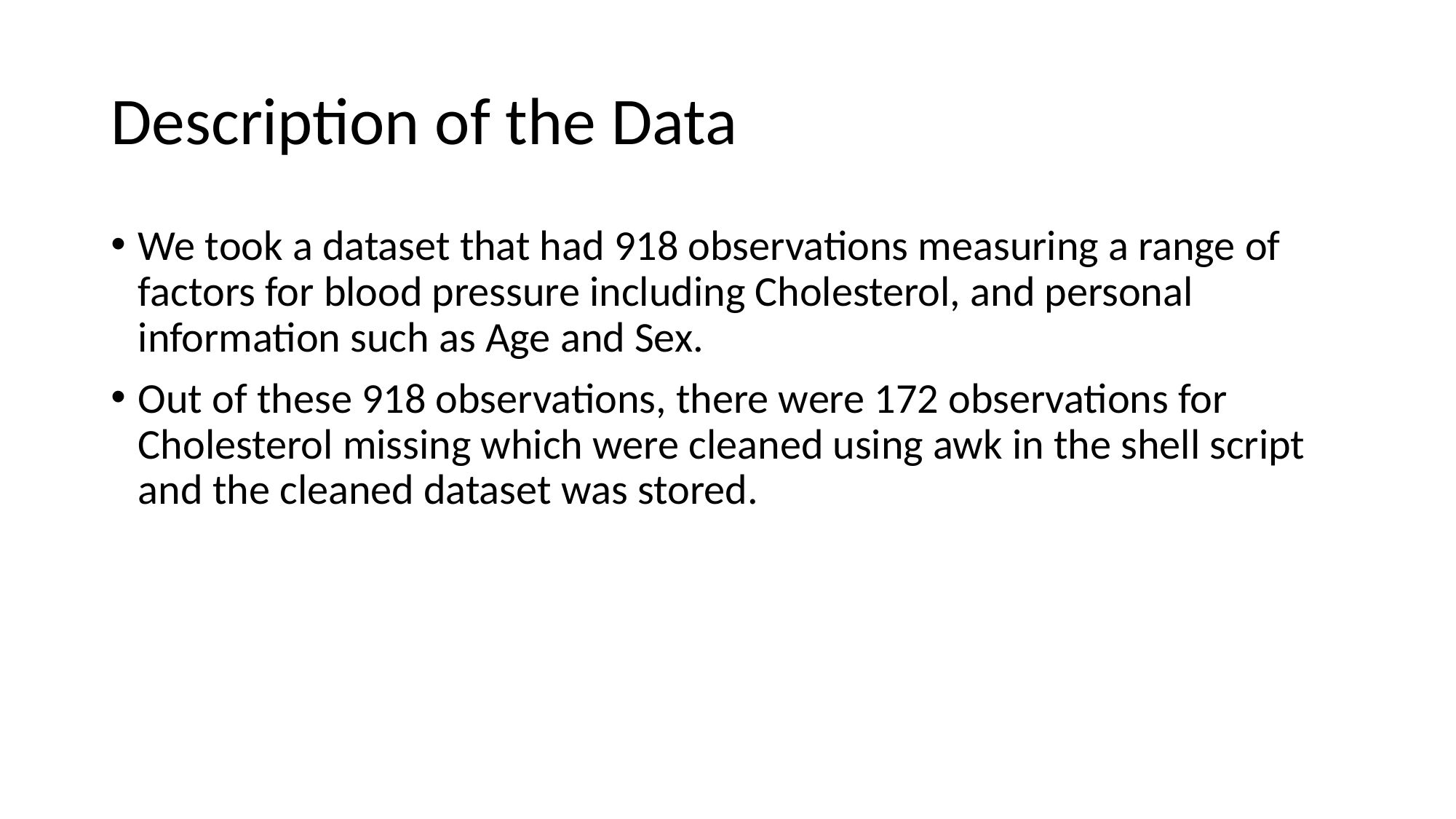

# Description of the Data
We took a dataset that had 918 observations measuring a range of factors for blood pressure including Cholesterol, and personal information such as Age and Sex.
Out of these 918 observations, there were 172 observations for Cholesterol missing which were cleaned using awk in the shell script and the cleaned dataset was stored.